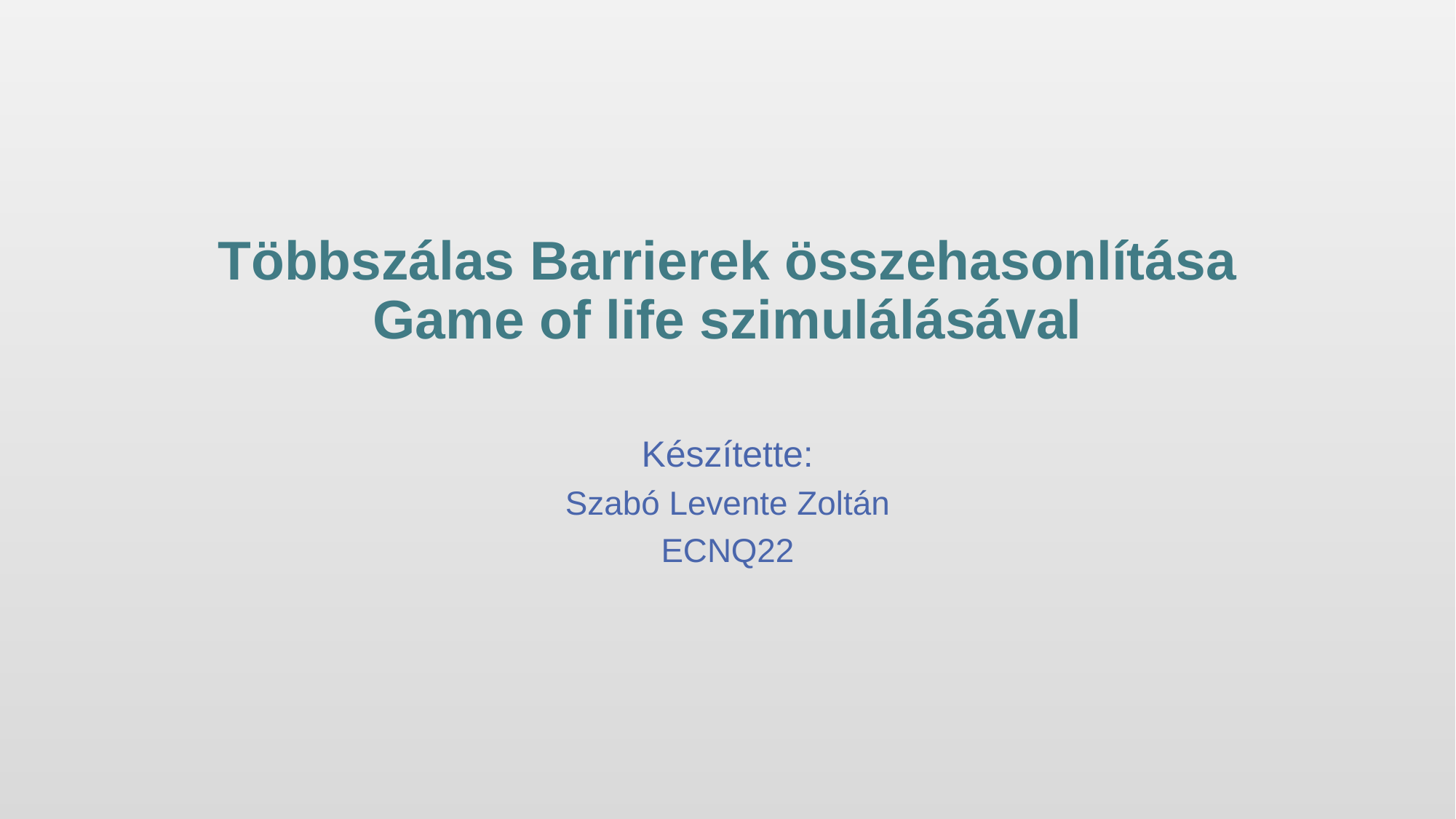

# Többszálas Barrierek összehasonlítása Game of life szimulálásával
Készítette:
Szabó Levente Zoltán
ECNQ22